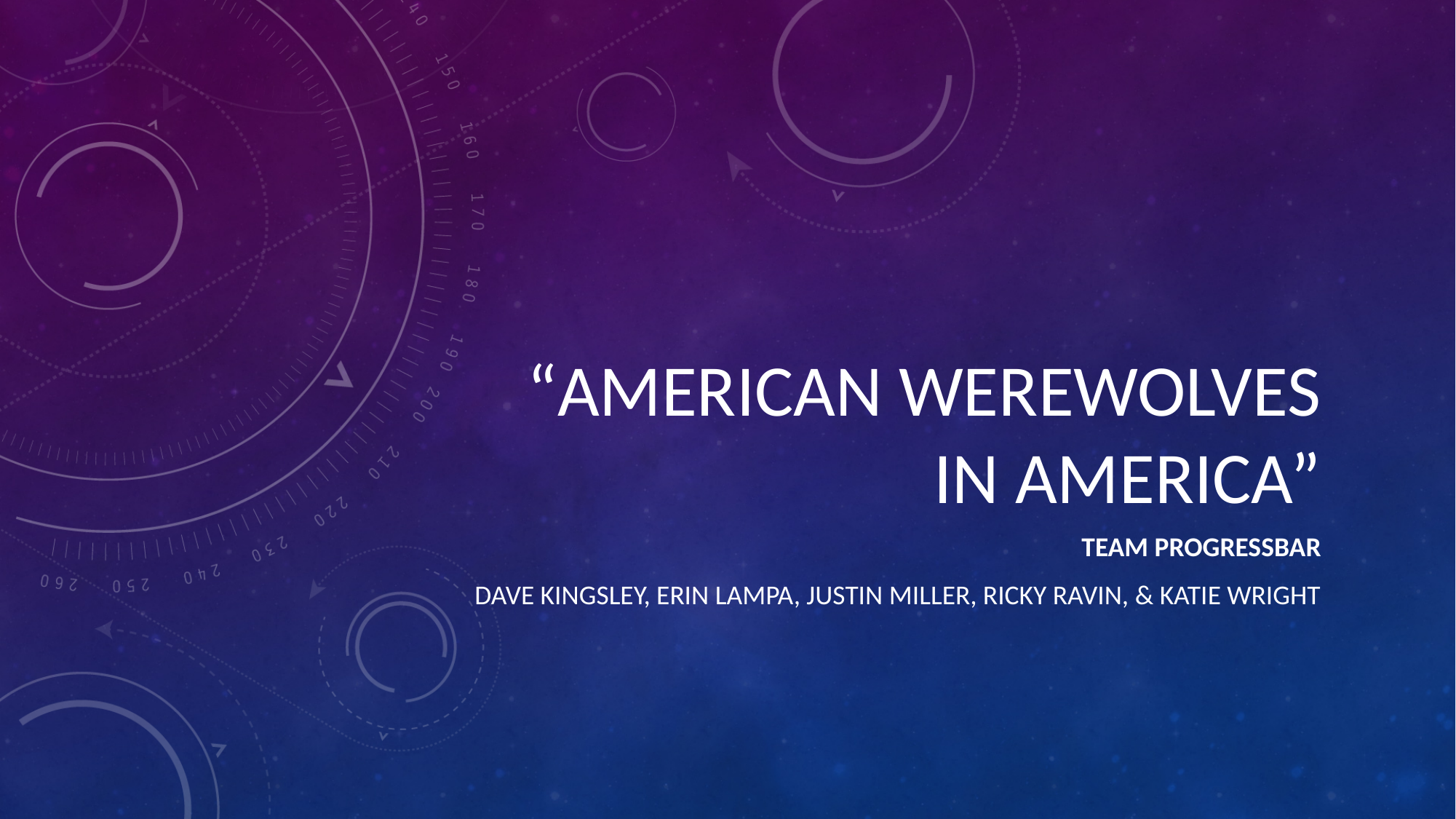

# “American Werewolves in america”
Team progressbar
Dave kingsley, Erin lampa, justin miller, ricky ravin, & Katie wright